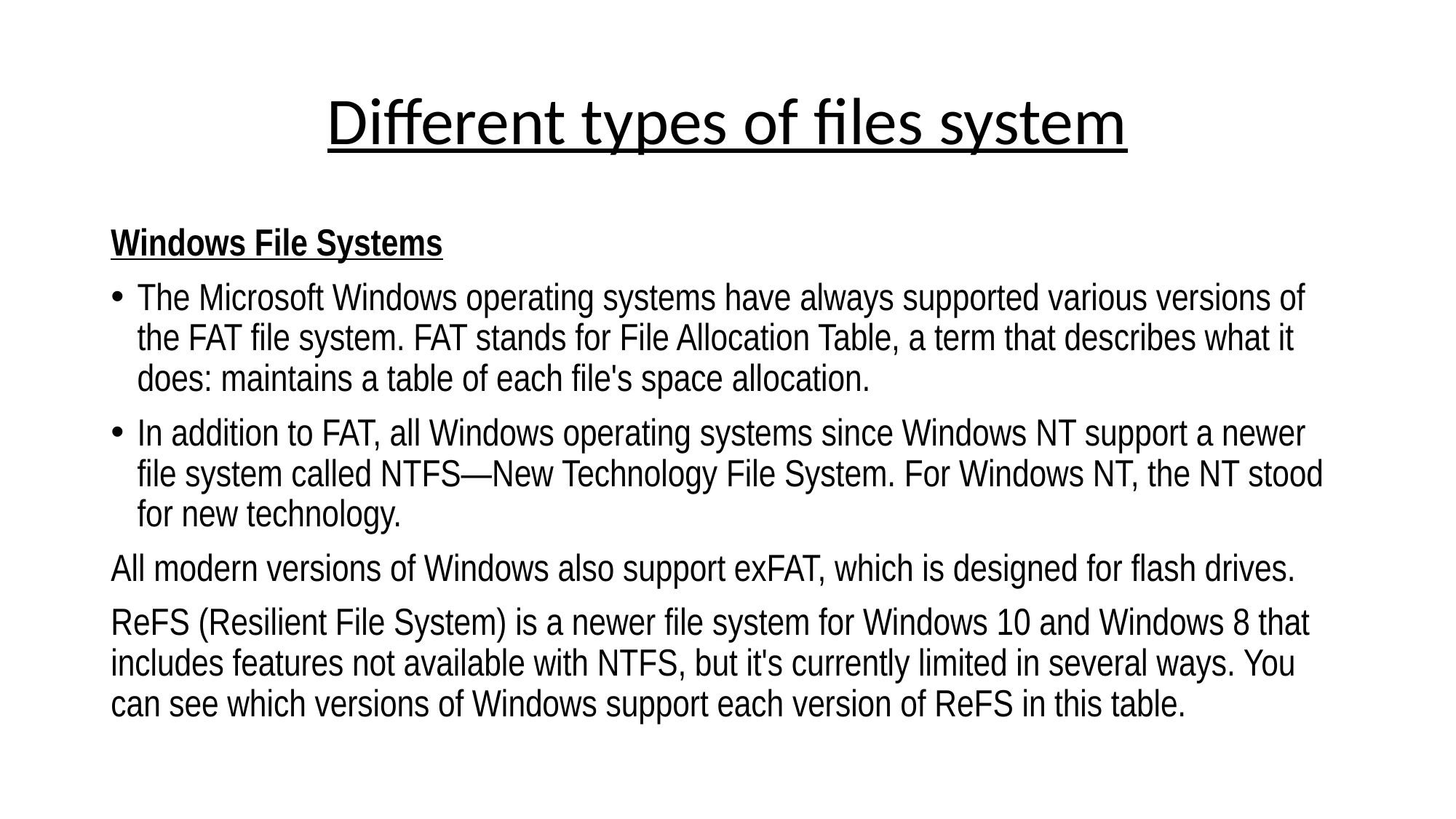

# Different types of files system
Windows File Systems
The Microsoft Windows operating systems have always supported various versions of the FAT file system. FAT stands for File Allocation Table, a term that describes what it does: maintains a table of each file's space allocation.
In addition to FAT, all Windows operating systems since Windows NT support a newer file system called NTFS—New Technology File System. For Windows NT, the NT stood for new technology.
All modern versions of Windows also support exFAT, which is designed for flash drives.
ReFS (Resilient File System) is a newer file system for Windows 10 and Windows 8 that includes features not available with NTFS, but it's currently limited in several ways. You can see which versions of Windows support each version of ReFS in this table.